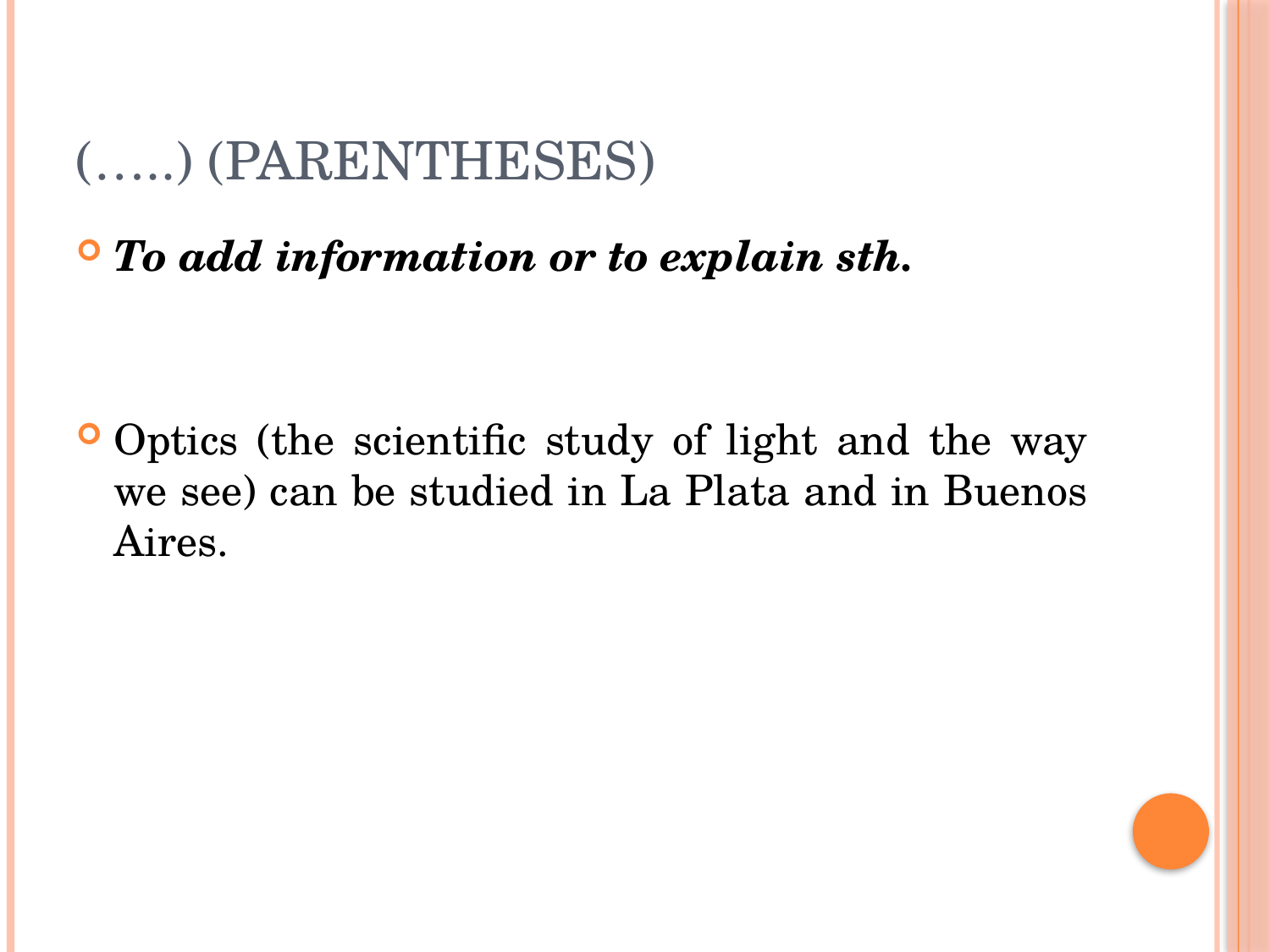

# (…..) (Parentheses)
To add information or to explain sth.

Optics (the scientific study of light and the way we see) can be studied in La Plata and in Buenos Aires.